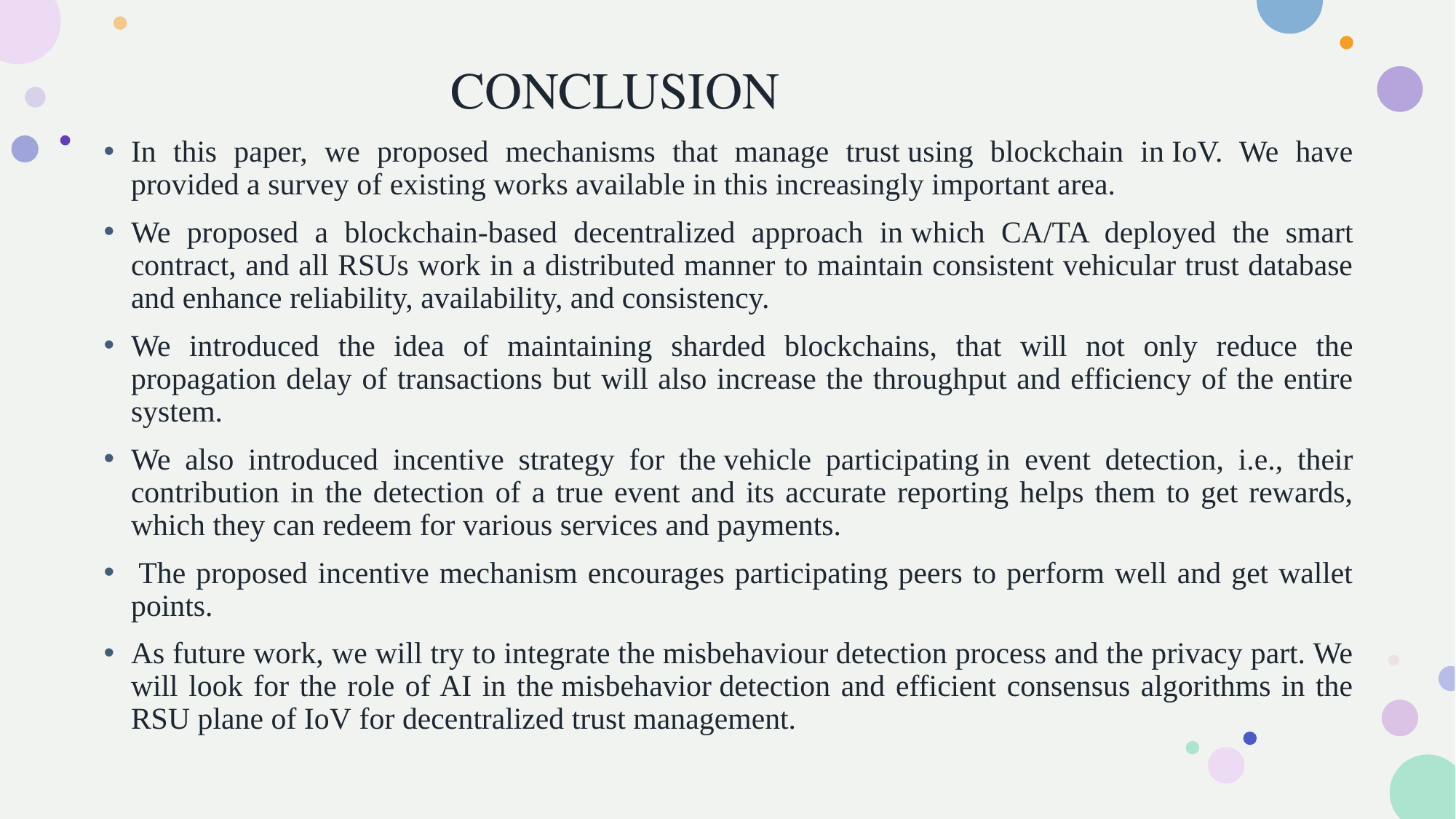

# CONCLUSION
In this paper, we proposed mechanisms that manage trust using blockchain in IoV. We have provided a survey of existing works available in this increasingly important area.
We proposed a blockchain-based decentralized approach in which CA/TA deployed the smart contract, and all RSUs work in a distributed manner to maintain consistent vehicular trust database and enhance reliability, availability, and consistency.
We introduced the idea of maintaining sharded blockchains, that will not only reduce the propagation delay of transactions but will also increase the throughput and efficiency of the entire system.
We also introduced incentive strategy for the vehicle participating in event detection, i.e., their contribution in the detection of a true event and its accurate reporting helps them to get rewards, which they can redeem for various services and payments.
 The proposed incentive mechanism encourages participating peers to perform well and get wallet points.
As future work, we will try to integrate the misbehaviour detection process and the privacy part. We will look for the role of AI in the misbehavior detection and efficient consensus algorithms in the RSU plane of IoV for decentralized trust management.